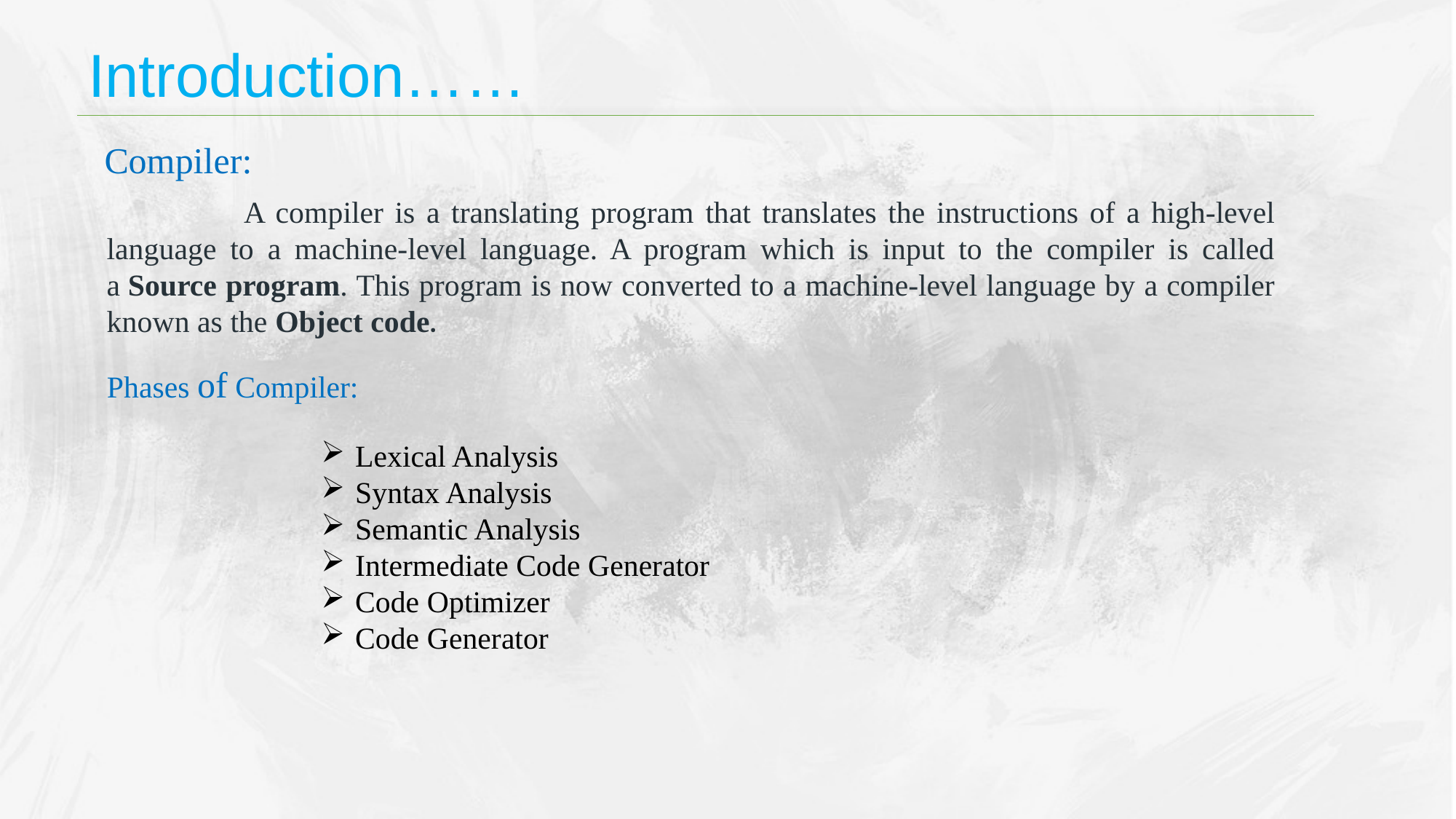

Introduction……
Compiler:
            A compiler is a translating program that translates the instructions of a high-level language to a machine-level language. A program which is input to the compiler is called a Source program. This program is now converted to a machine-level language by a compiler known as the Object code.
Phases of Compiler:
Lexical Analysis
Syntax Analysis
Semantic Analysis
Intermediate Code Generator
Code Optimizer
Code Generator